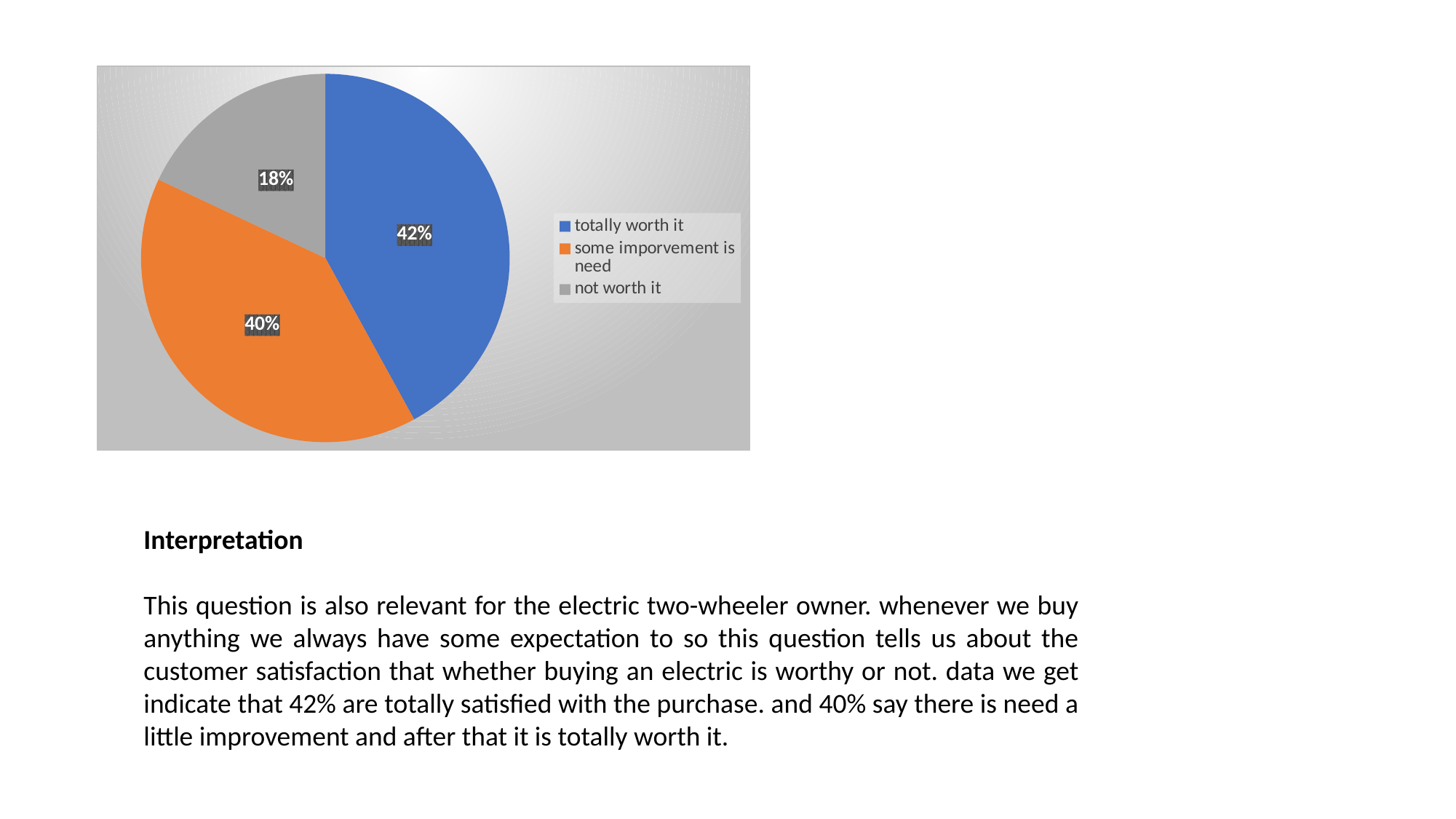

### Chart

| Category | Sales |
|---|---|
| totally worth it | 42.0 |
| some imporvement is need  | 40.0 |
| not worth it  | 18.0 |
Interpretation

This question is also relevant for the electric two-wheeler owner. whenever we buy anything we always have some expectation to so this question tells us about the customer satisfaction that whether buying an electric is worthy or not. data we get indicate that 42% are totally satisfied with the purchase. and 40% say there is need a little improvement and after that it is totally worth it.